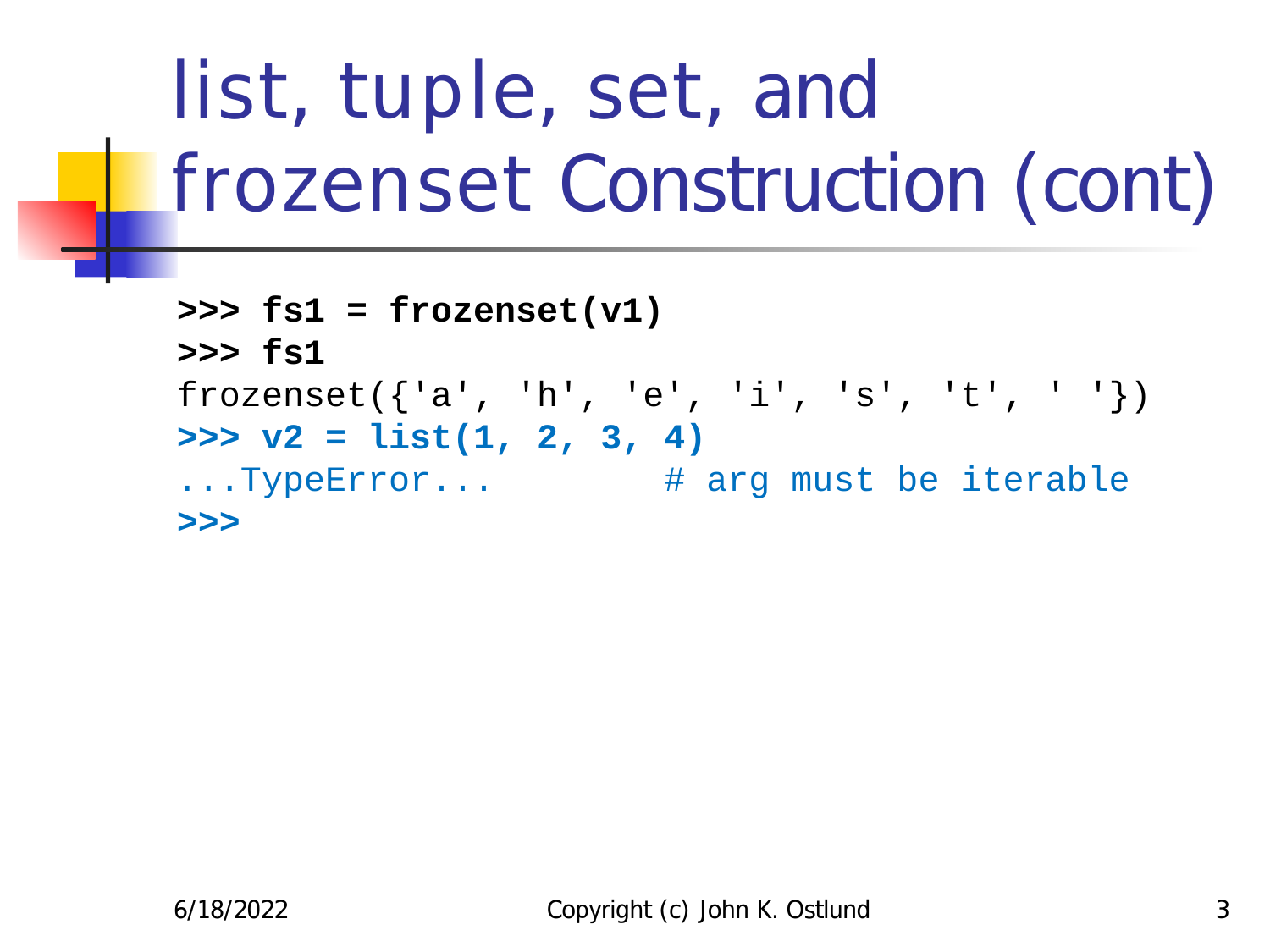

# list, tuple, set, and frozenset Construction (cont)
>>> fs1 = frozenset(v1)
>>> fs1
frozenset({'a', 'h', 'e', 'i', 's', 't', ' '})
>>> v2 = list(1, 2, 3, 4)
...TypeError...        # arg must be iterable
>>>
6/18/2022
Copyright (c) John K. Ostlund
3